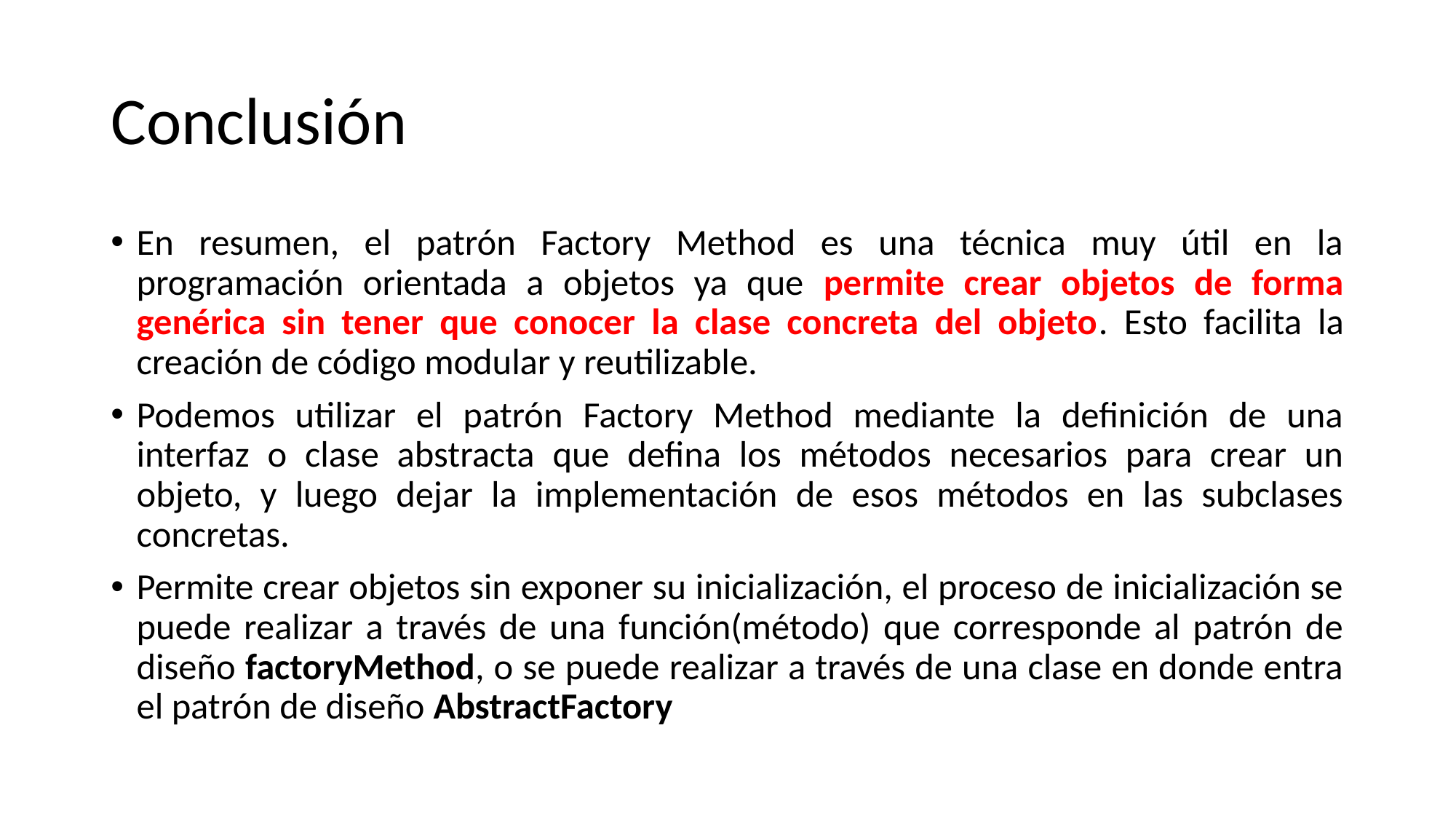

# Conclusión
En resumen, el patrón Factory Method es una técnica muy útil en la programación orientada a objetos ya que permite crear objetos de forma genérica sin tener que conocer la clase concreta del objeto. Esto facilita la creación de código modular y reutilizable.
Podemos utilizar el patrón Factory Method mediante la definición de una interfaz o clase abstracta que defina los métodos necesarios para crear un objeto, y luego dejar la implementación de esos métodos en las subclases concretas.
Permite crear objetos sin exponer su inicialización, el proceso de inicialización se puede realizar a través de una función(método) que corresponde al patrón de diseño factoryMethod, o se puede realizar a través de una clase en donde entra el patrón de diseño AbstractFactory